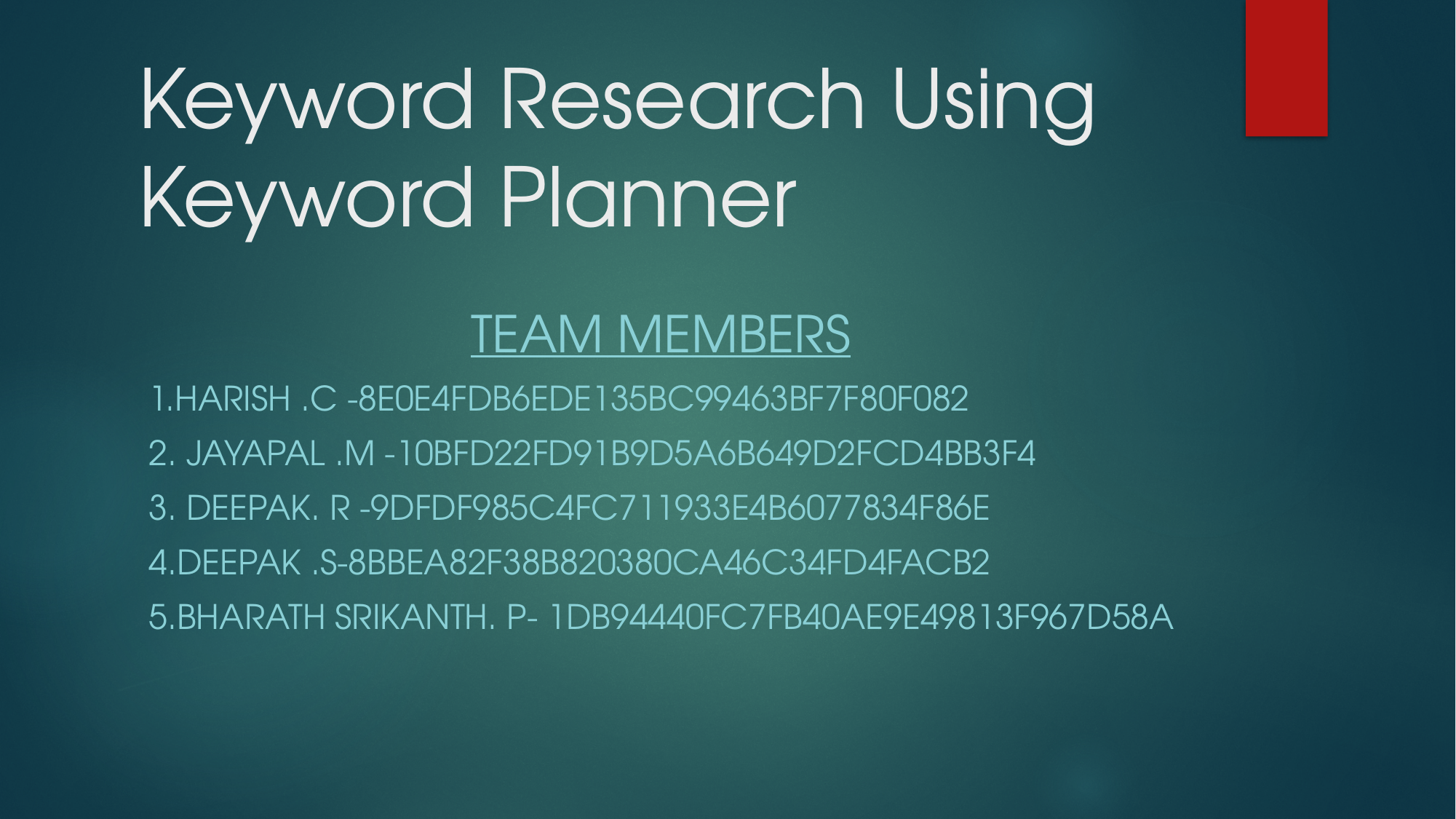

# Keyword Research Using Keyword Planner
                       Team Members
1.Harish .C -8E0E4FDB6EDE135BC99463BF7F80F082
2. Jayapal .M -10BFD22FD91B9D5A6B649D2FCD4BB3F4
3. Deepak. R -9DFDF985C4FC711933E4B6077834F86E
4.Deepak .S-8BBEA82F38B820380CA46C34FD4FACB2
5.Bharath Srikanth. P- 1DB94440FC7FB40AE9E49813F967D58A